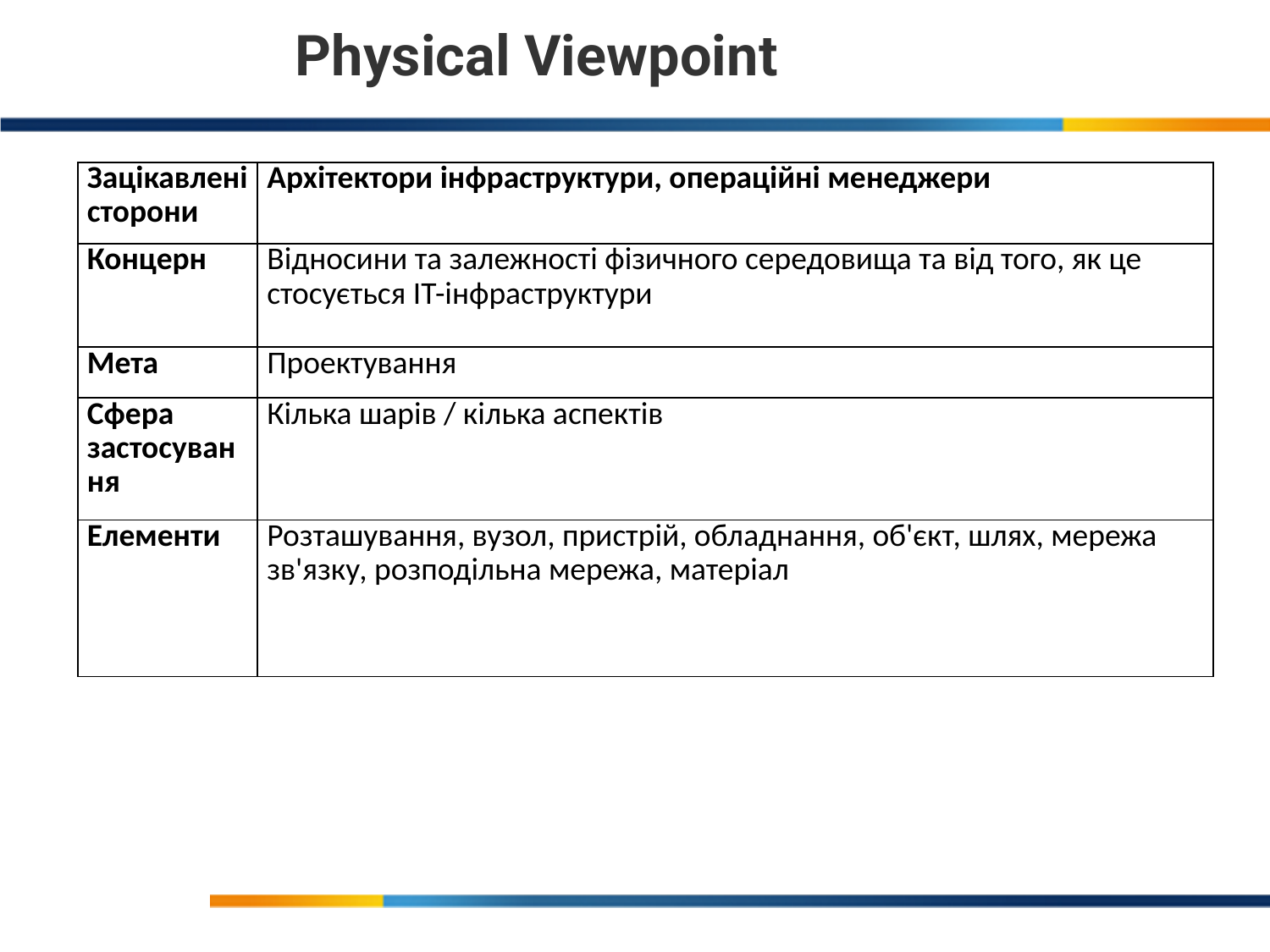

Physical Viewpoint
| Зацікавлені сторони | Архітектори інфраструктури, операційні менеджери |
| --- | --- |
| Концерн | Відносини та залежності фізичного середовища та від того, як це стосується ІТ-інфраструктури |
| Мета | Проектування |
| Сфера застосування | Кілька шарів / кілька аспектів |
| Елементи | Розташування, вузол, пристрій, обладнання, об'єкт, шлях, мережа зв'язку, розподільна мережа, матеріал |